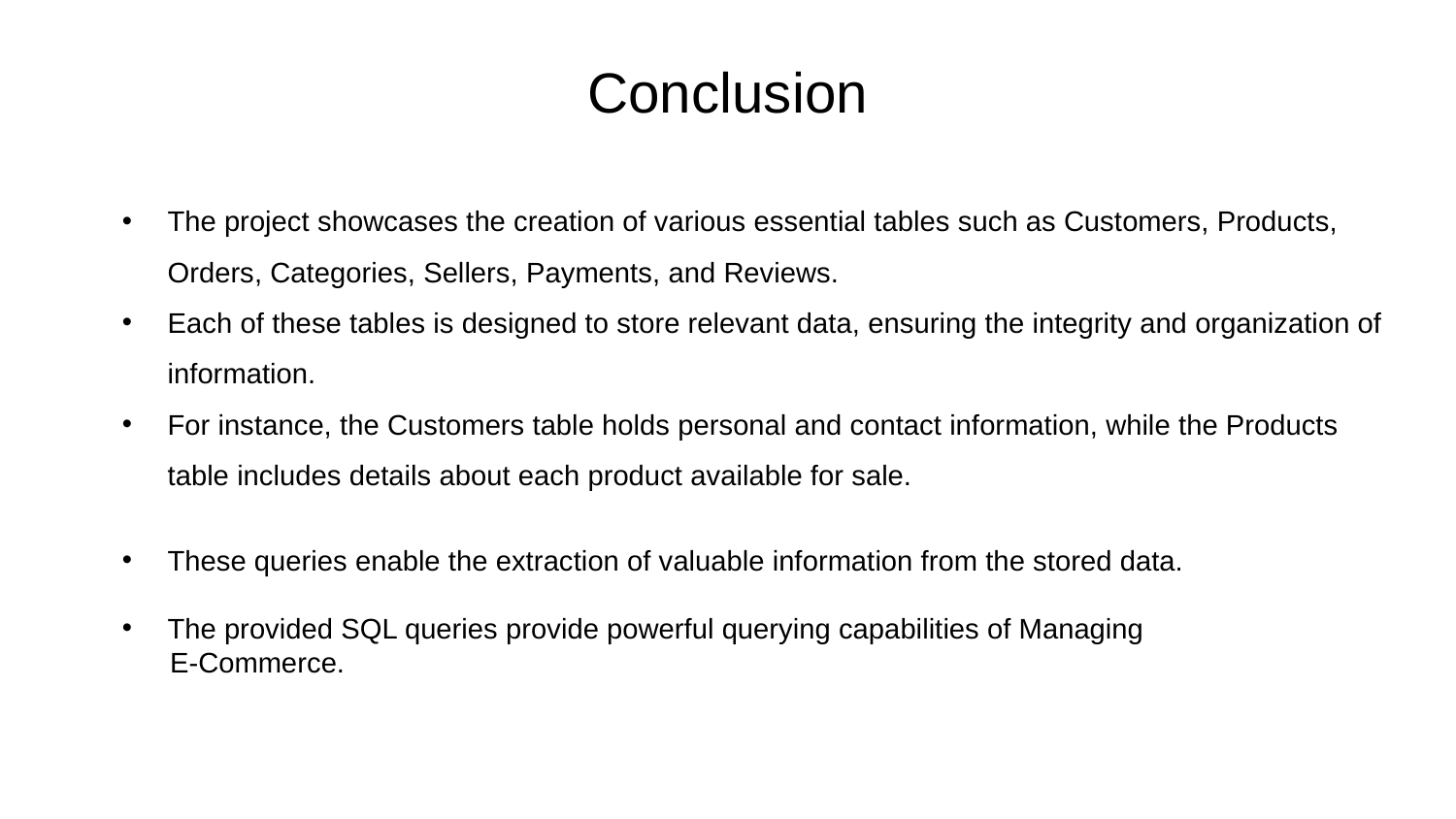

# Conclusion
The project showcases the creation of various essential tables such as Customers, Products, Orders, Categories, Sellers, Payments, and Reviews.
Each of these tables is designed to store relevant data, ensuring the integrity and organization of information.
For instance, the Customers table holds personal and contact information, while the Products table includes details about each product available for sale.

These queries enable the extraction of valuable information from the stored data.

The provided SQL queries provide powerful querying capabilities of Managing
      E-Commerce.